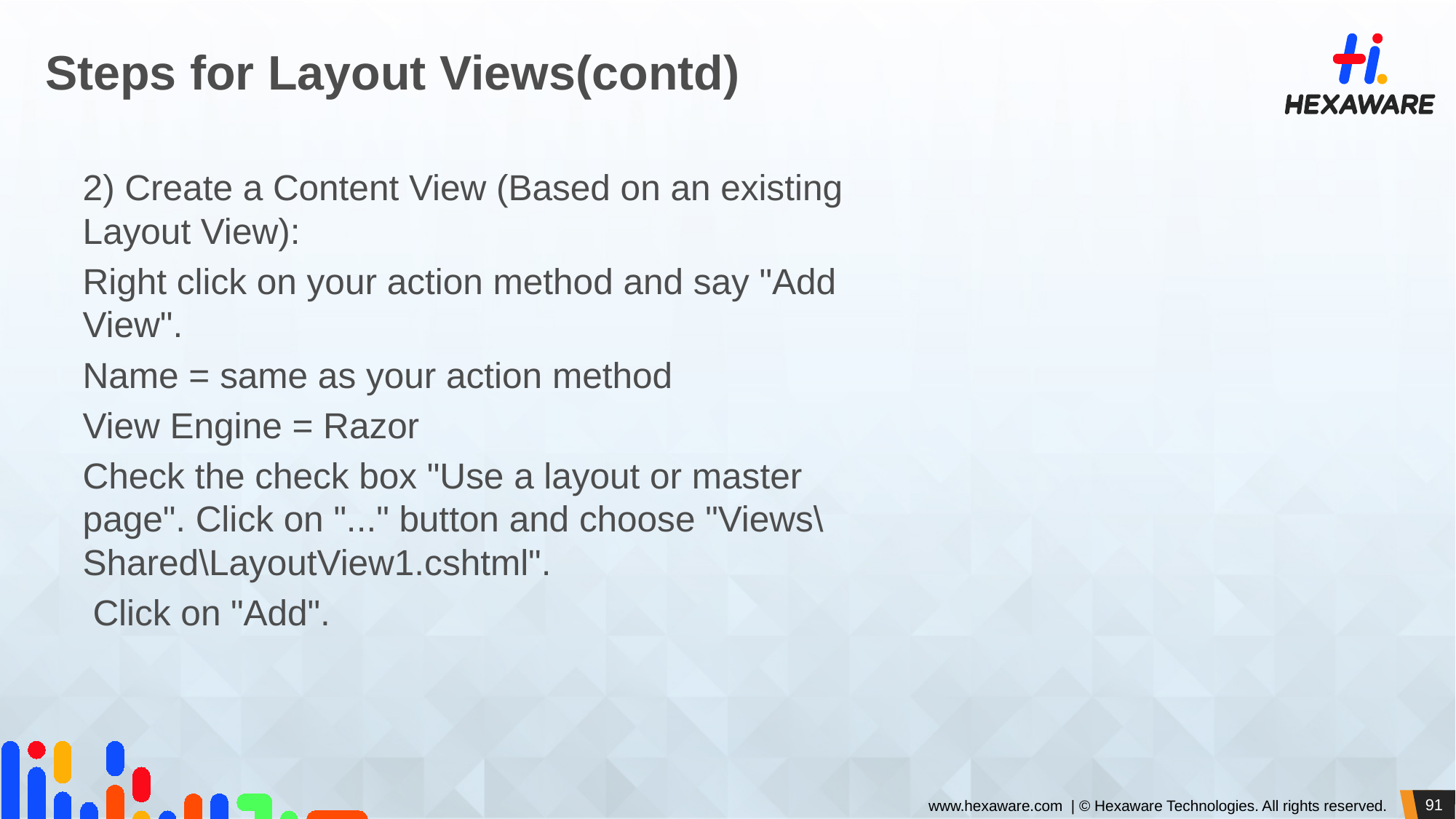

# Steps for Layout Views(contd)
2) Create a Content View (Based on an existing Layout View):
Right click on your action method and say "Add View".
Name = same as your action method
View Engine = Razor
Check the check box "Use a layout or master page". Click on "..." button and choose "Views\Shared\LayoutView1.cshtml".
 Click on "Add".